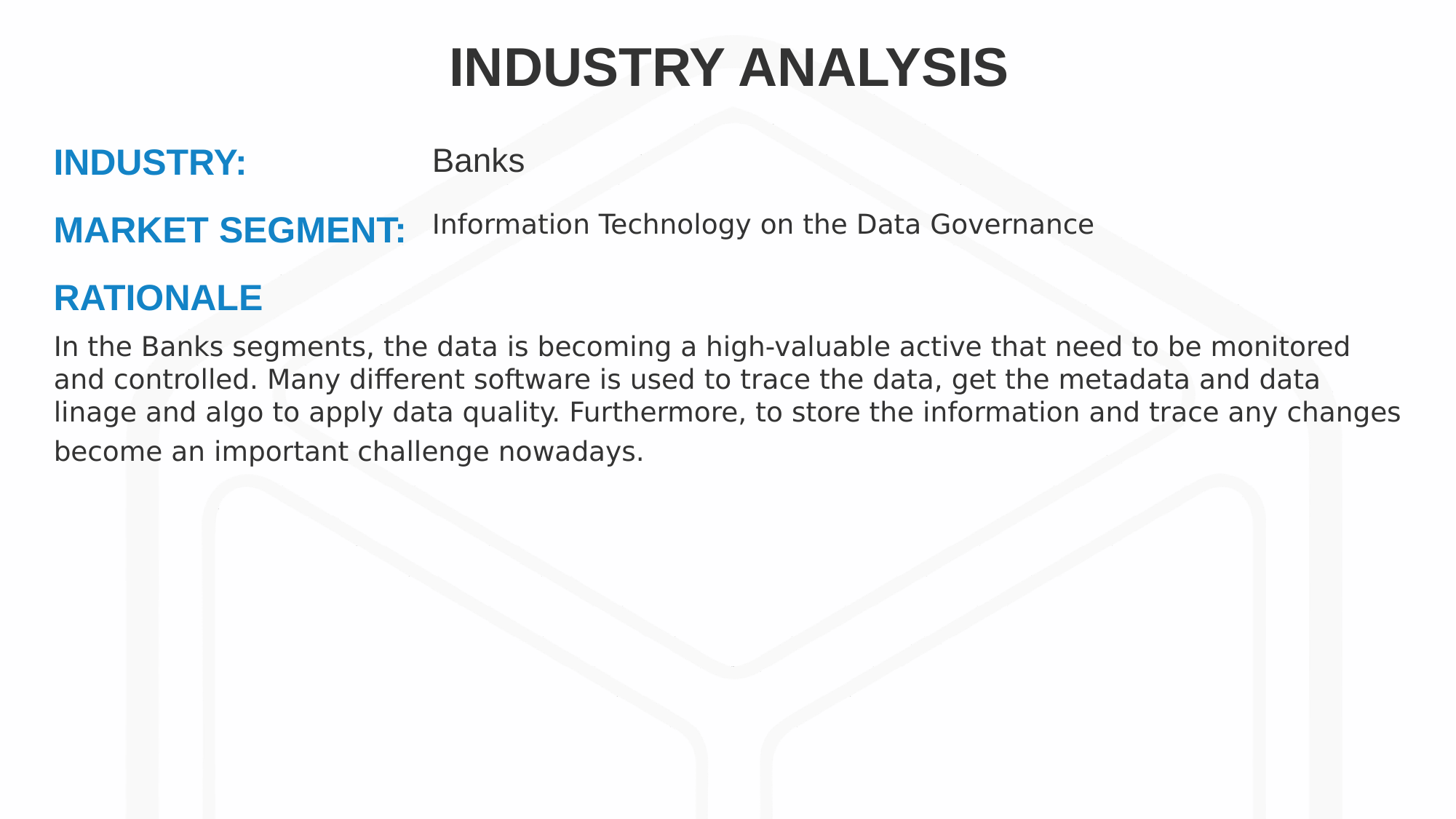

Banks
Information Technology on the Data Governance
In the Banks segments, the data is becoming a high-valuable active that need to be monitored and controlled. Many different software is used to trace the data, get the metadata and data linage and algo to apply data quality. Furthermore, to store the information and trace any changes become an important challenge nowadays.